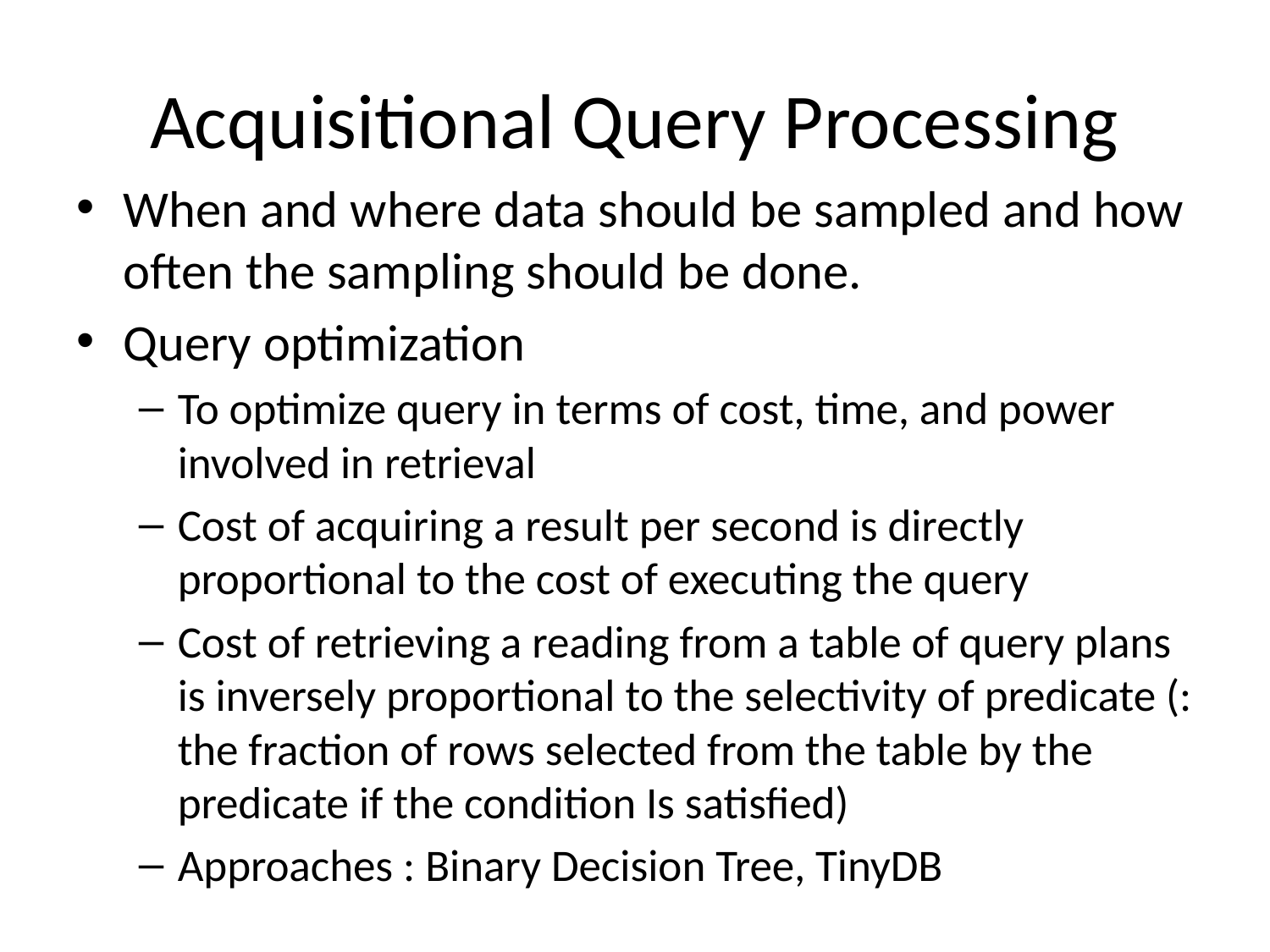

# Acquisitional Query Processing
When and where data should be sampled and how often the sampling should be done.
Query optimization
To optimize query in terms of cost, time, and power involved in retrieval
Cost of acquiring a result per second is directly proportional to the cost of executing the query
Cost of retrieving a reading from a table of query plans is inversely proportional to the selectivity of predicate (: the fraction of rows selected from the table by the predicate if the condition Is satisfied)
Approaches : Binary Decision Tree, TinyDB